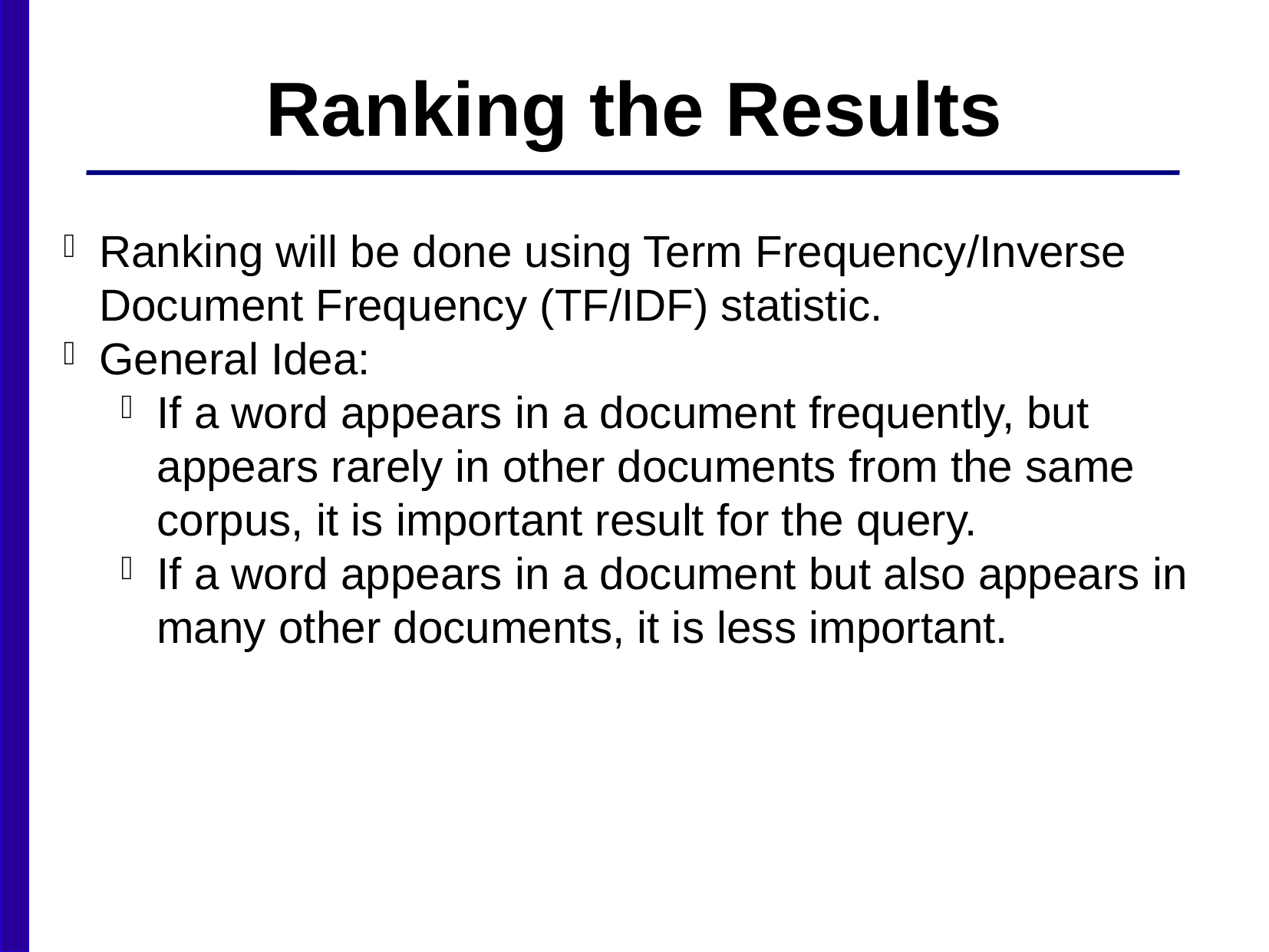

Ranking the Results
Ranking will be done using Term Frequency/Inverse Document Frequency (TF/IDF) statistic.
General Idea:
If a word appears in a document frequently, but appears rarely in other documents from the same corpus, it is important result for the query.
If a word appears in a document but also appears in many other documents, it is less important.